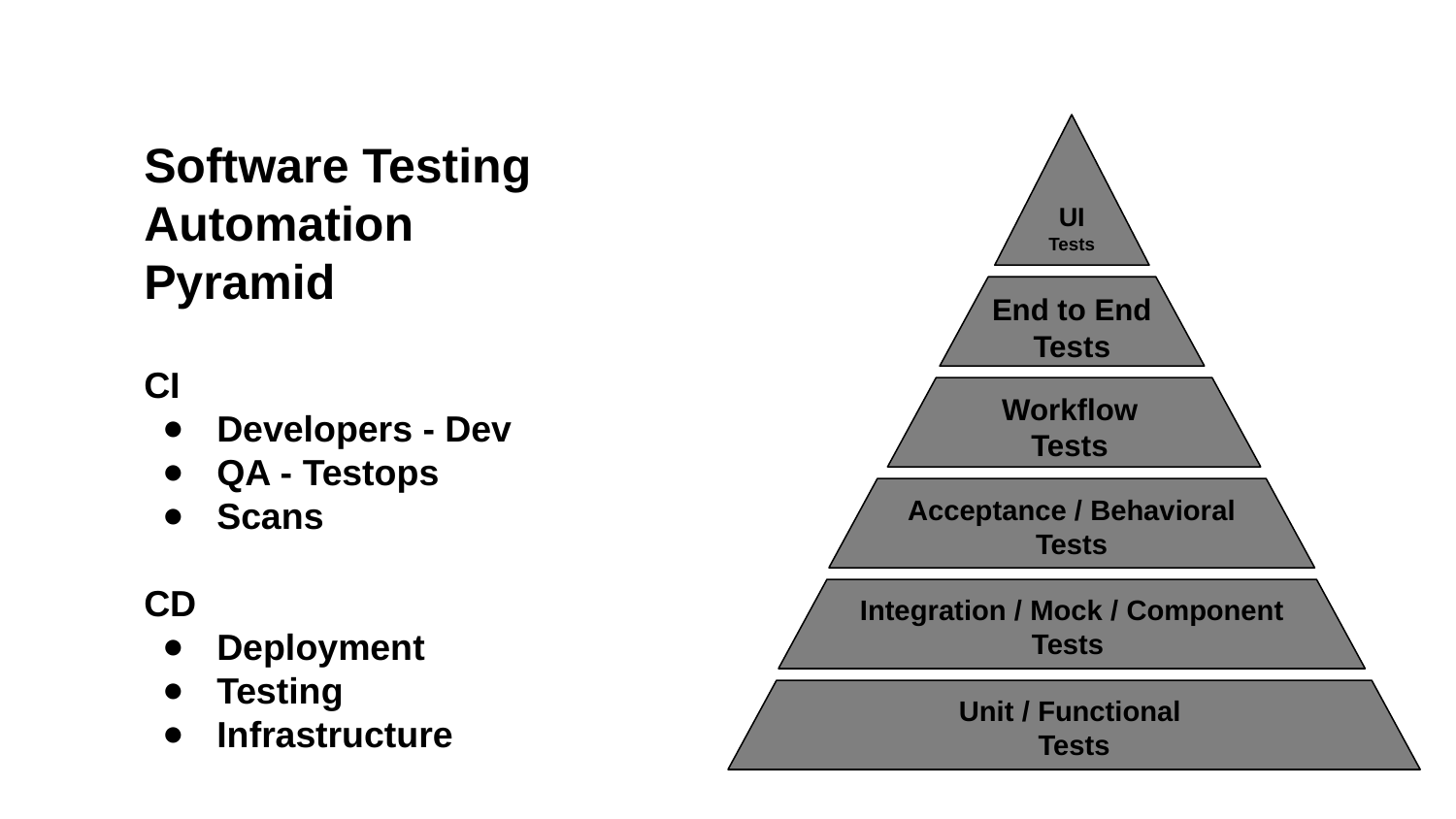

UI
Tests
# Software Testing Automation Pyramid

End to End
Tests
CI
Developers - Dev
QA - Testops
Scans

CD
Deployment
Testing
Infrastructure

Workflow
Tests

Acceptance / Behavioral Tests

Integration / Mock / Component Tests

Unit / Functional
Tests